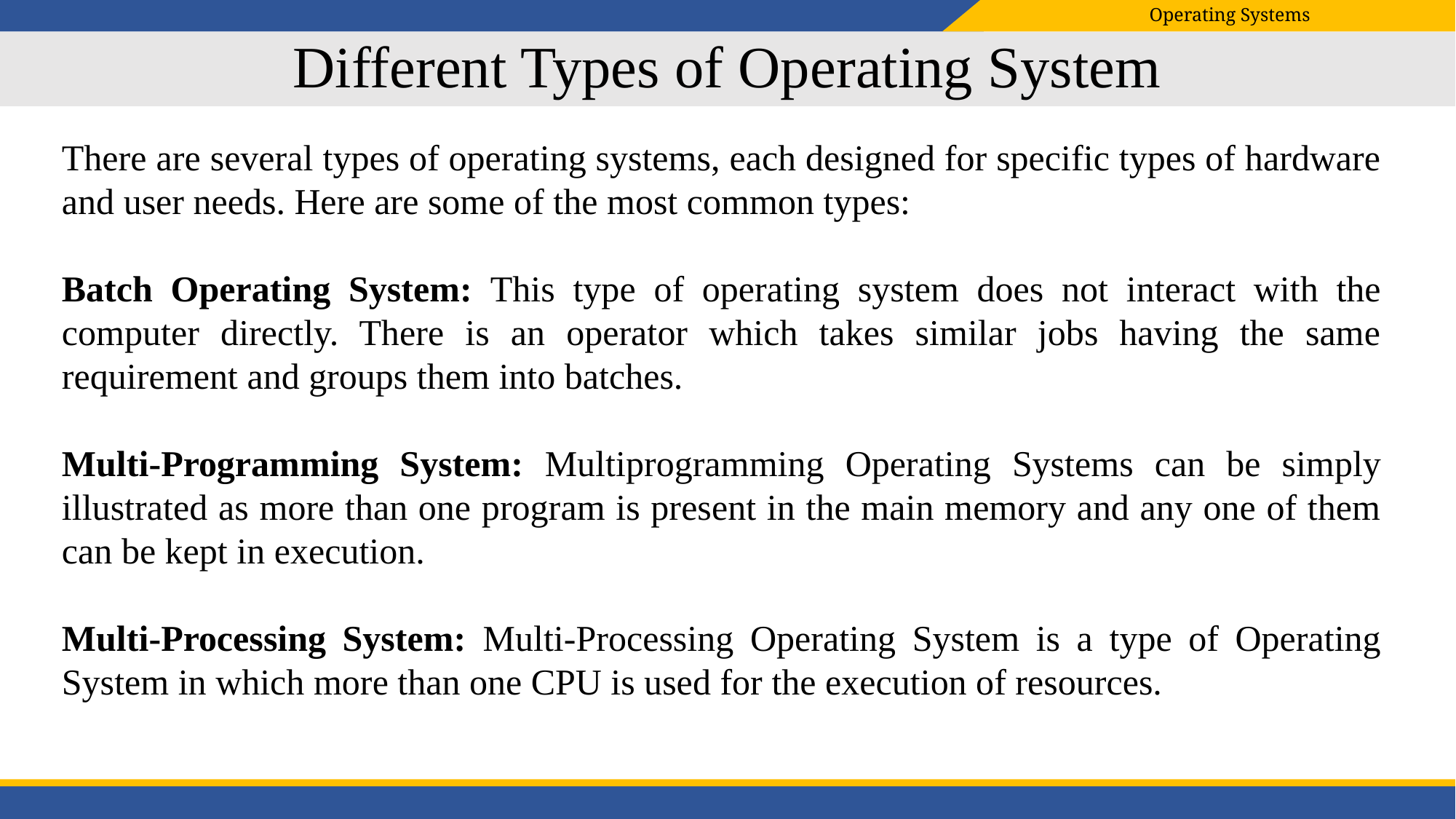

# Different Types of Operating System
There are several types of operating systems, each designed for specific types of hardware and user needs. Here are some of the most common types:

Batch Operating System: This type of operating system does not interact with the computer directly. There is an operator which takes similar jobs having the same requirement and groups them into batches.

Multi-Programming System: Multiprogramming Operating Systems can be simply illustrated as more than one program is present in the main memory and any one of them can be kept in execution.

Multi-Processing System: Multi-Processing Operating System is a type of Operating System in which more than one CPU is used for the execution of resources.